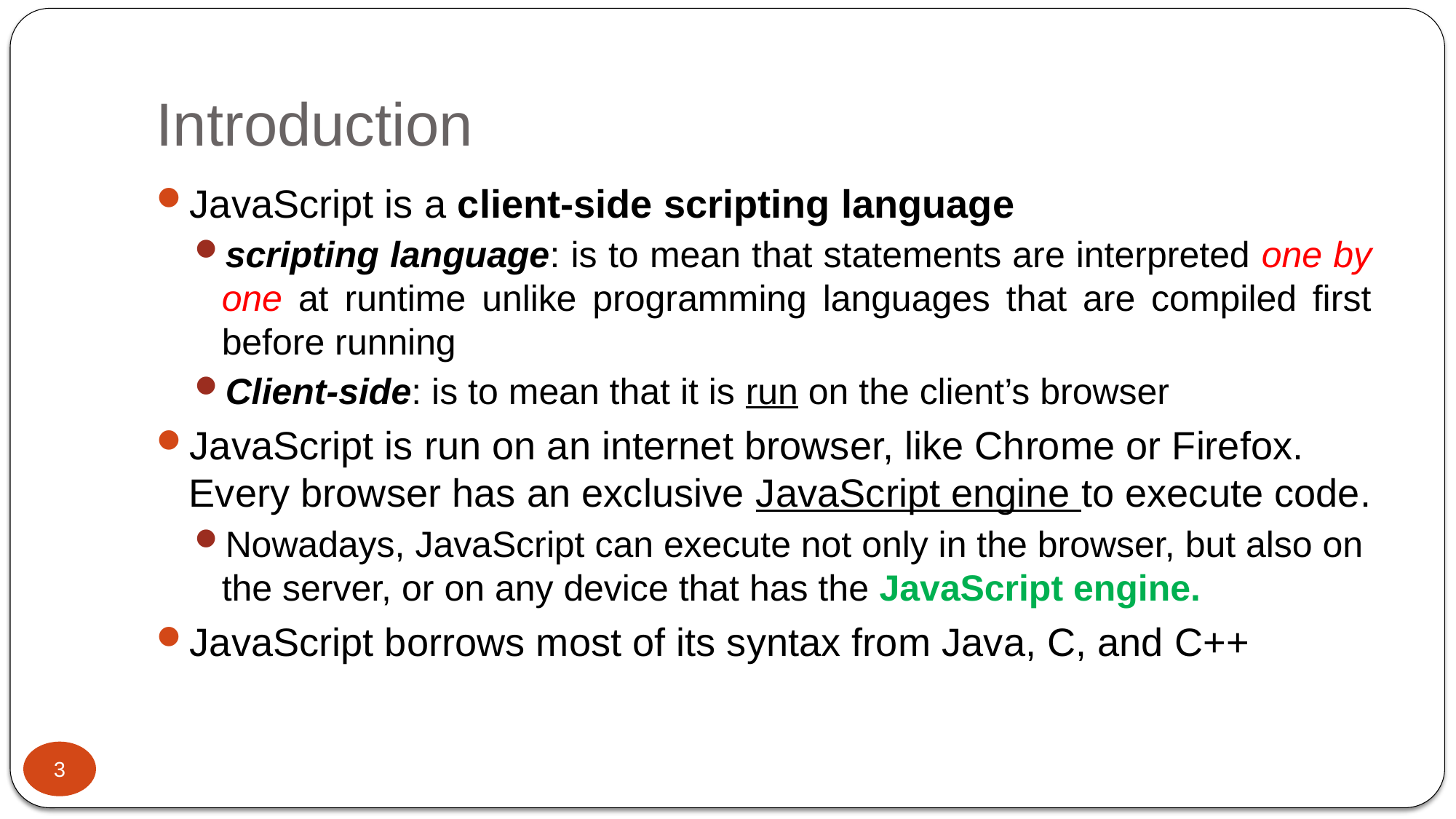

# Introduction
JavaScript is a client-side scripting language
scripting language: is to mean that statements are interpreted one by one at runtime unlike programming languages that are compiled first before running
Client-side: is to mean that it is run on the client’s browser
JavaScript is run on an internet browser, like Chrome or Firefox. Every browser has an exclusive JavaScript engine to execute code.
Nowadays, JavaScript can execute not only in the browser, but also on the server, or on any device that has the JavaScript engine.
JavaScript borrows most of its syntax from Java, C, and C++

3